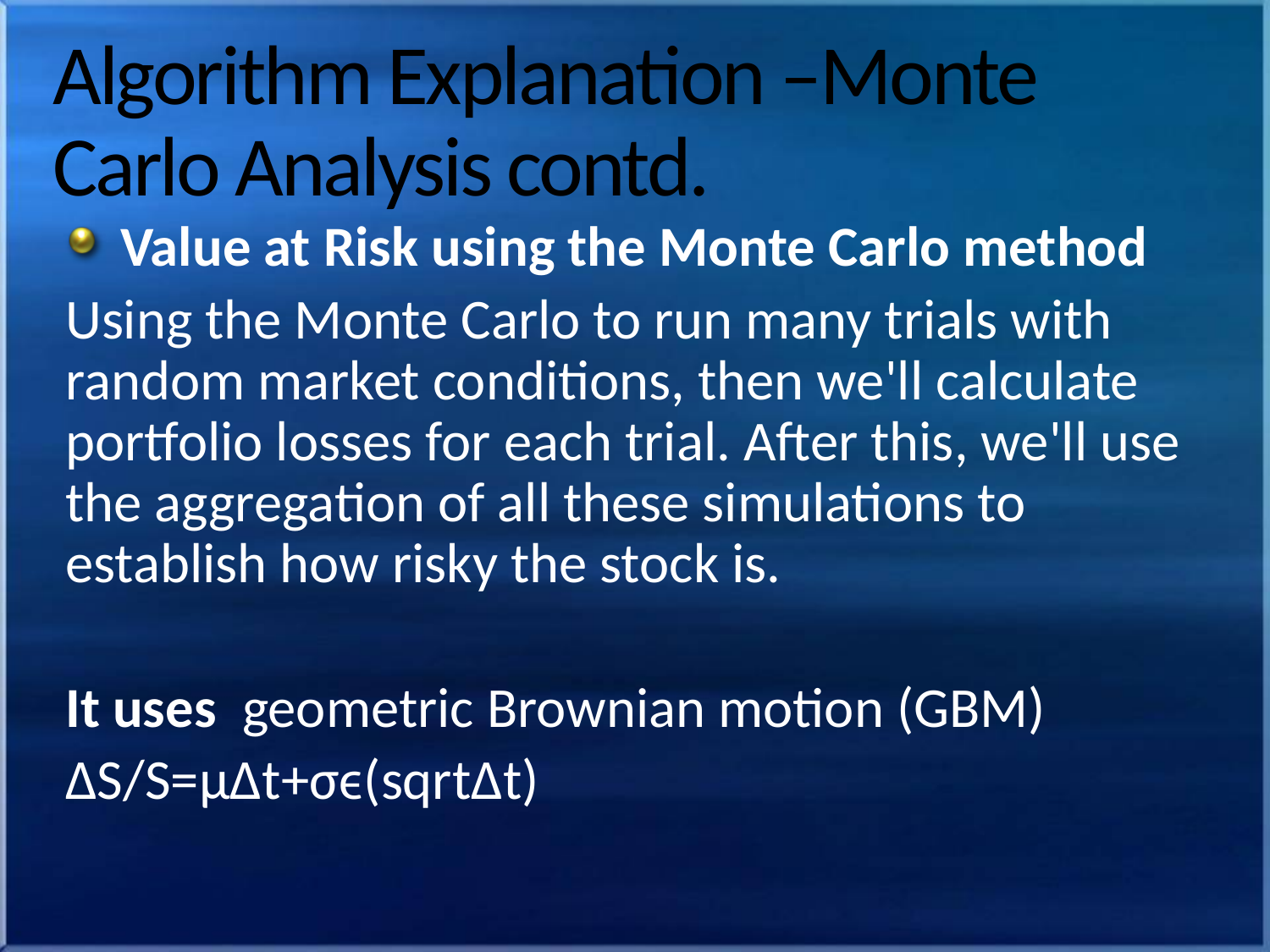

# Algorithm Explanation –Monte Carlo Analysis contd.
Value at Risk using the Monte Carlo method
Using the Monte Carlo to run many trials with random market conditions, then we'll calculate portfolio losses for each trial. After this, we'll use the aggregation of all these simulations to establish how risky the stock is.

It uses  geometric Brownian motion (GBM)
ΔS/S=μΔt+σϵ(sqrtΔt)